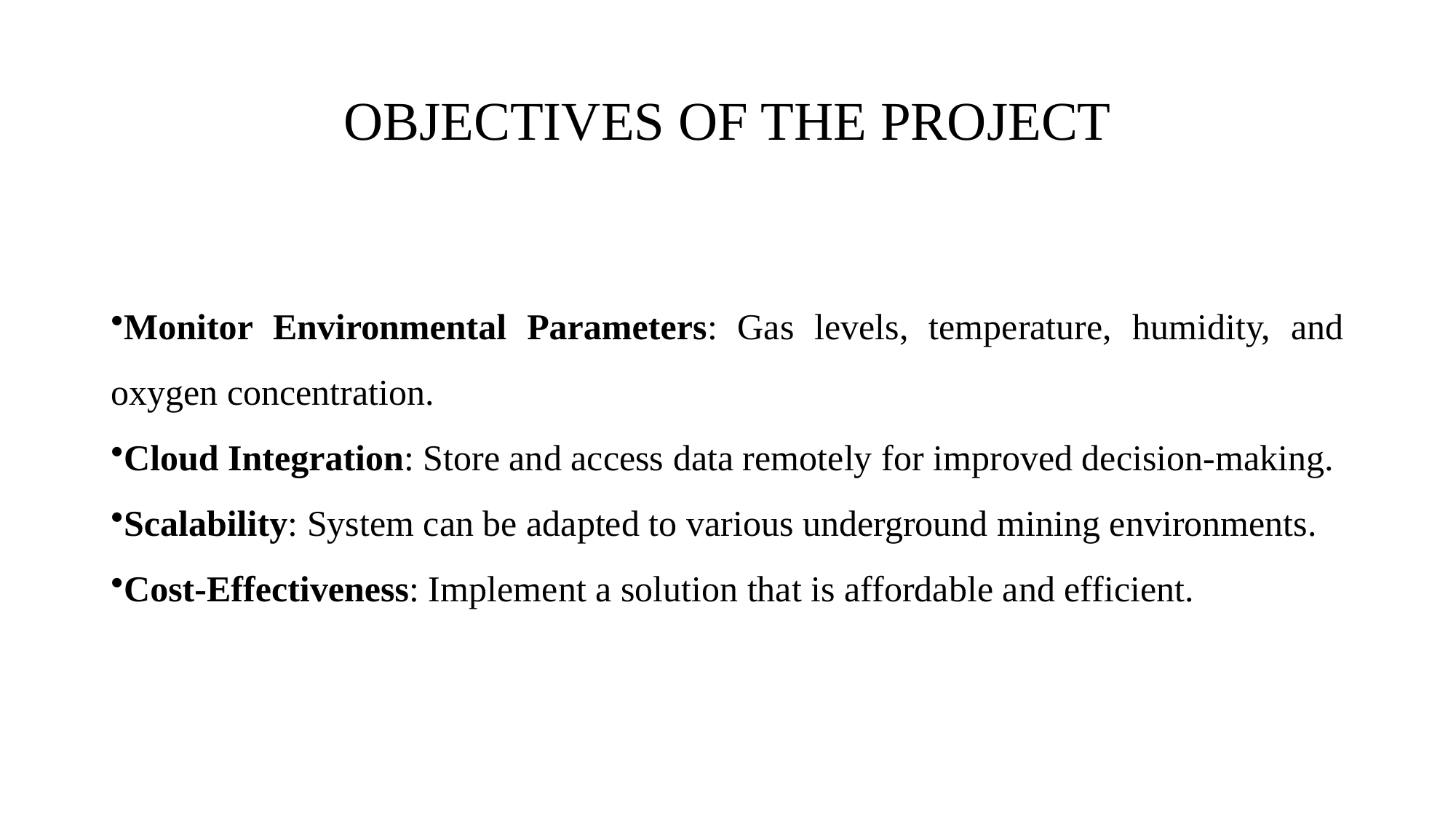

# OBJECTIVES OF THE PROJECT
Monitor Environmental Parameters: Gas levels, temperature, humidity, and oxygen concentration.
Cloud Integration: Store and access data remotely for improved decision-making.
Scalability: System can be adapted to various underground mining environments.
Cost-Effectiveness: Implement a solution that is affordable and efficient.